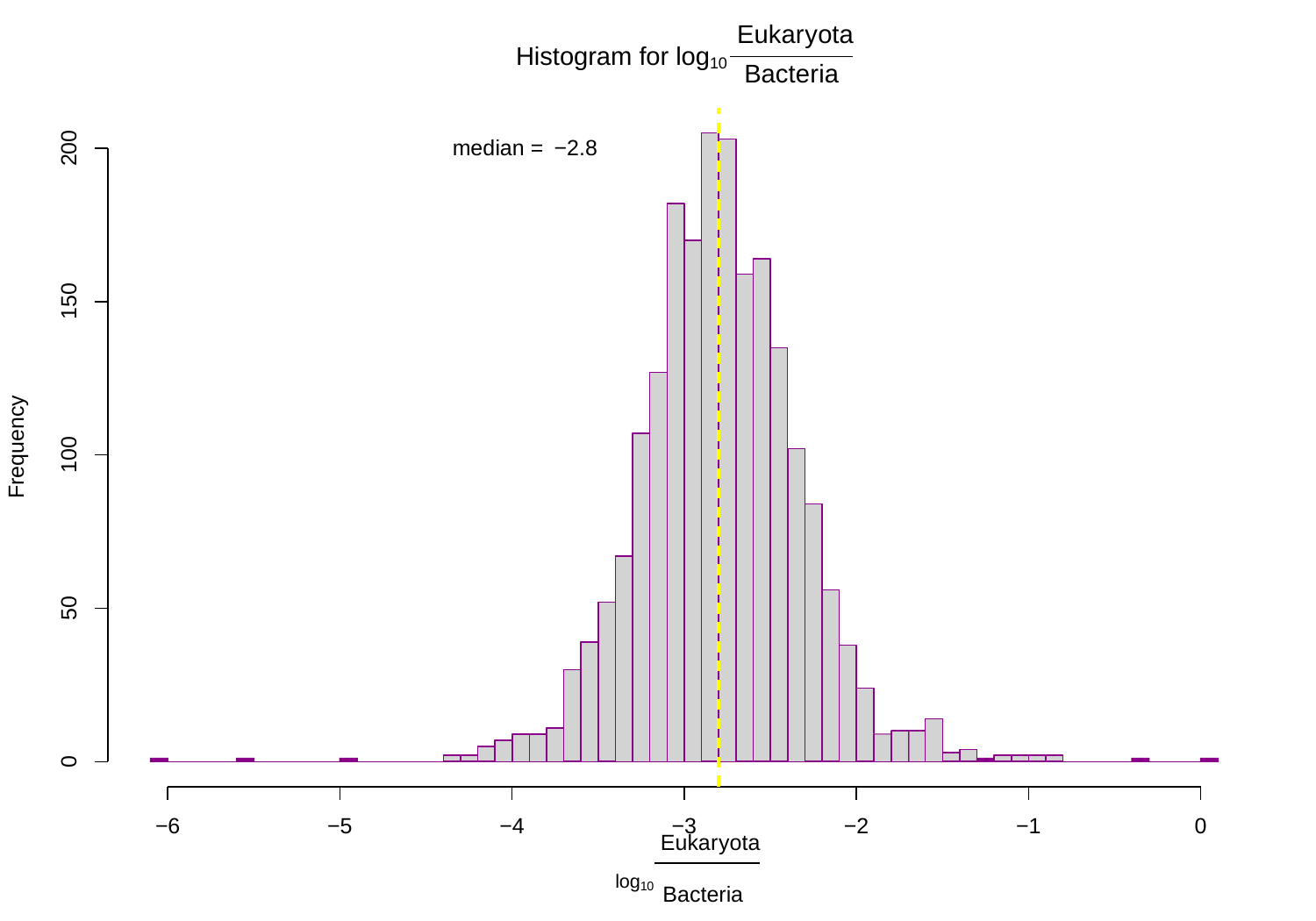

Eukaryota
Histogram for log10
Bacteria

200
median = −2.8

150

Frequency

100

50

0

−6
−5
−4
−3
−2
−1
0
Eukaryota  log10 Bacteria